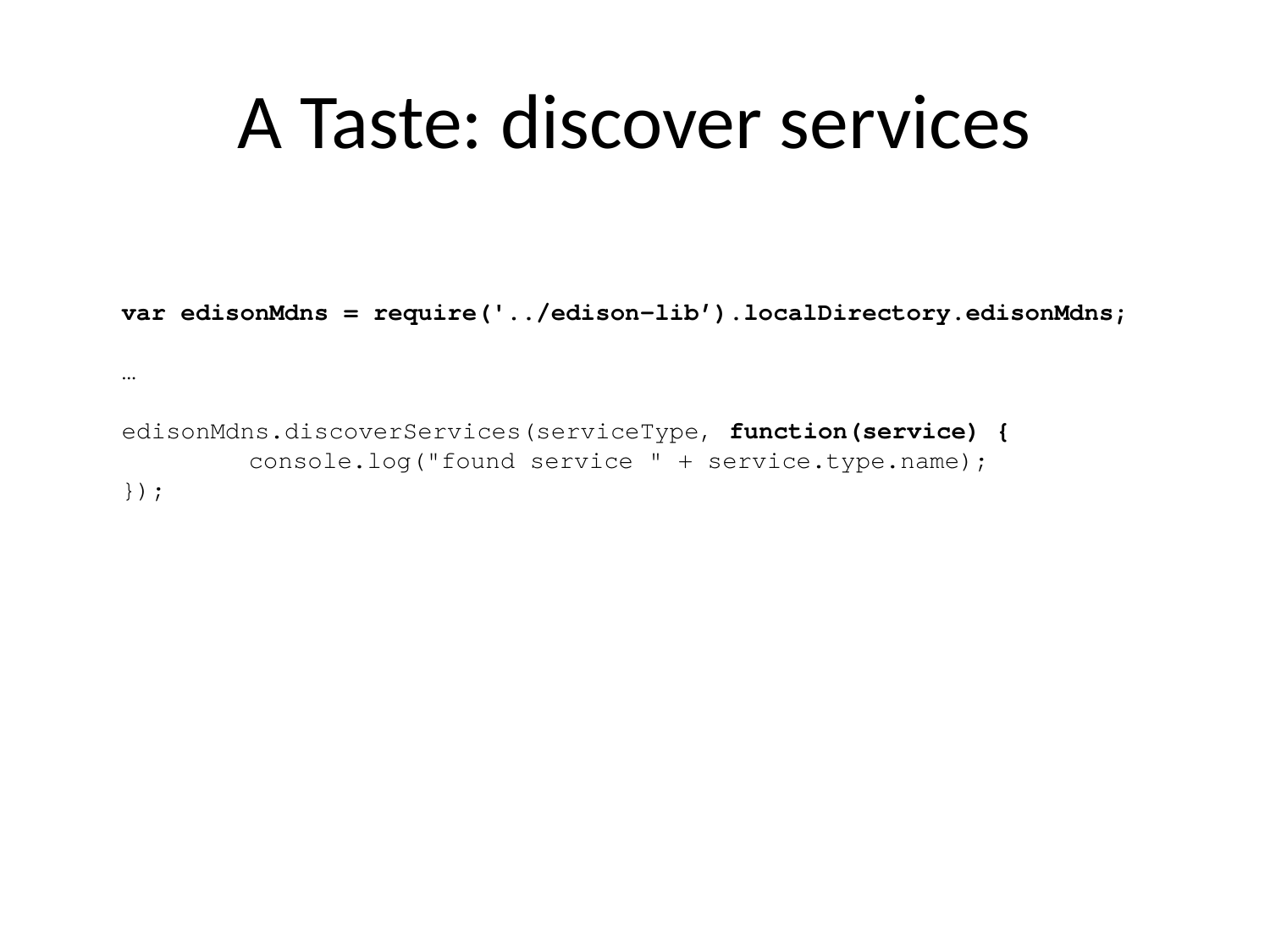

# A Taste: discover services
var edisonMdns = require('../edison-lib’).localDirectory.edisonMdns;

…

edisonMdns.discoverServices(serviceType, function(service) {
	console.log("found service " + service.type.name);
});